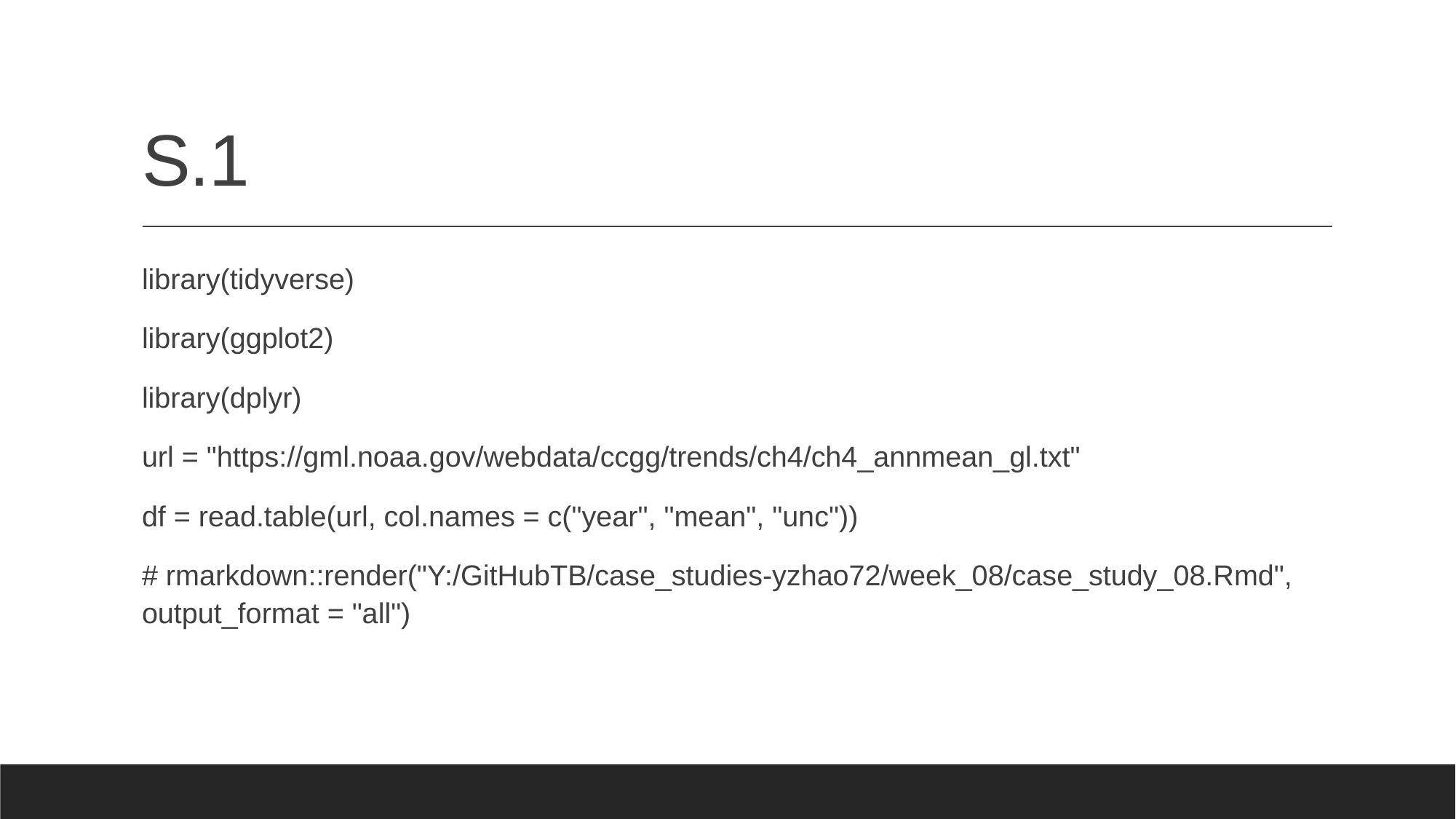

# S.1
library(tidyverse)
library(ggplot2)
library(dplyr)
url = "https://gml.noaa.gov/webdata/ccgg/trends/ch4/ch4_annmean_gl.txt"
df = read.table(url, col.names = c("year", "mean", "unc"))
# rmarkdown::render("Y:/GitHubTB/case_studies-yzhao72/week_08/case_study_08.Rmd", output_format = "all")